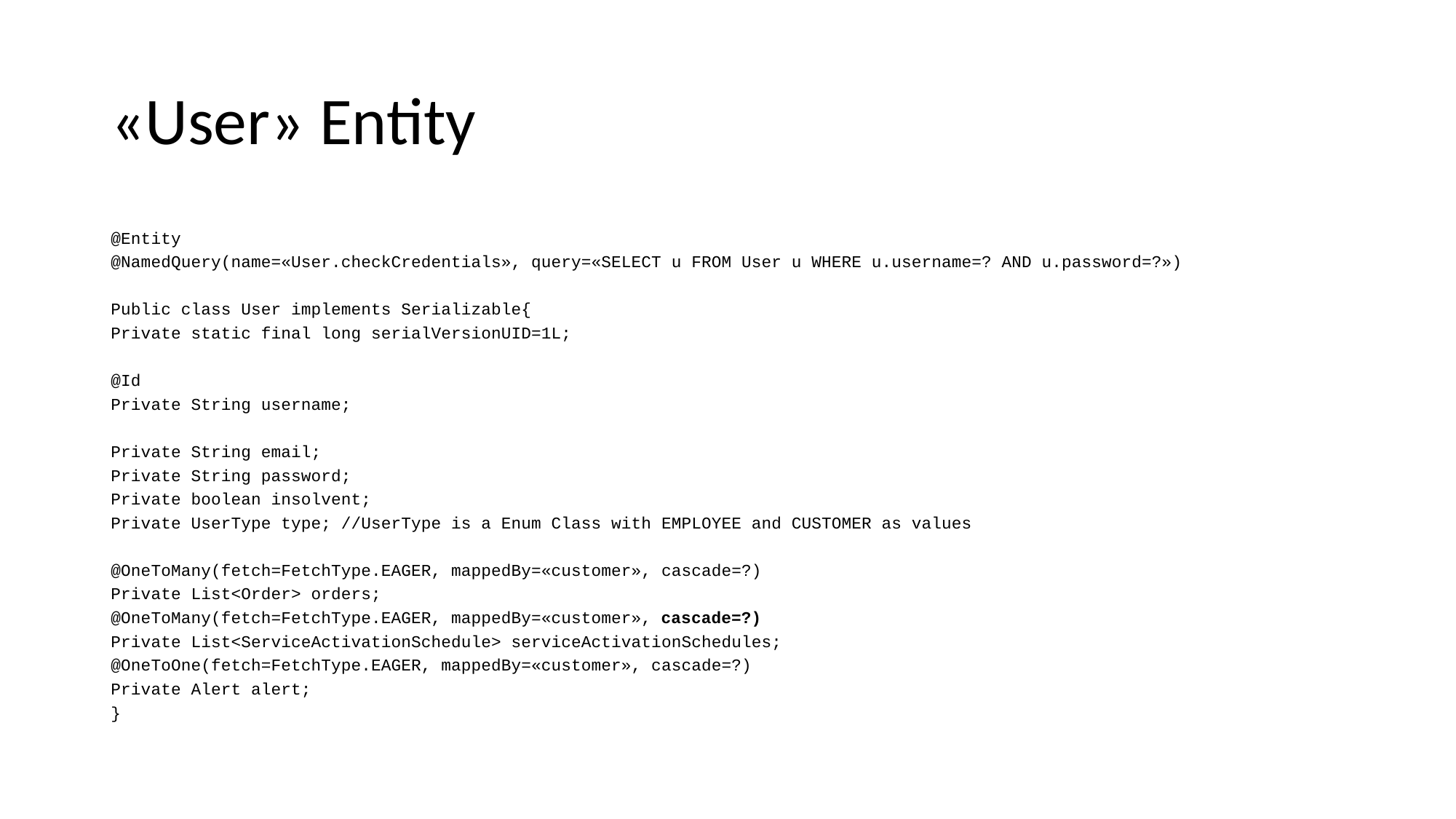

# «User» Entity
@Entity
@NamedQuery(name=«User.checkCredentials», query=«SELECT u FROM User u WHERE u.username=? AND u.password=?»)

Public class User implements Serializable{
Private static final long serialVersionUID=1L;

@Id
Private String username;

Private String email;
Private String password;
Private boolean insolvent;
Private UserType type; //UserType is a Enum Class with EMPLOYEE and CUSTOMER as values

@OneToMany(fetch=FetchType.EAGER, mappedBy=«customer», cascade=?)
Private List<Order> orders;
@OneToMany(fetch=FetchType.EAGER, mappedBy=«customer», cascade=?)
Private List<ServiceActivationSchedule> serviceActivationSchedules;
@OneToOne(fetch=FetchType.EAGER, mappedBy=«customer», cascade=?)
Private Alert alert;
}